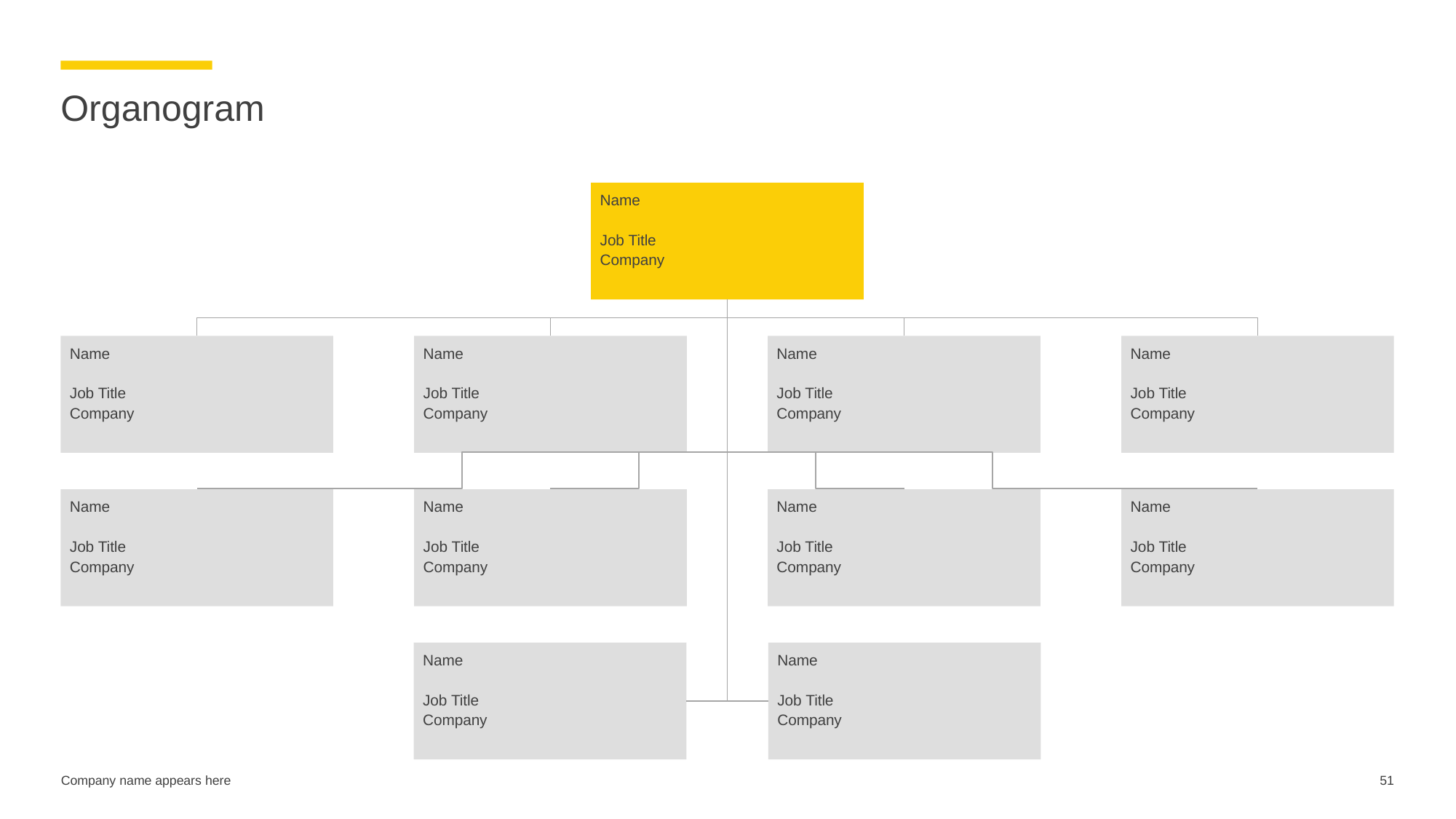

# Organogram
Name

Job Title
Company
Name

Job Title
Company
Name

Job Title
Company

Name

Job Title
Company

Name

Job Title
Company

Name

Job Title
Company
Name

Job Title
Company

Name

Job Title
Company
Name

Job Title
Company

Name

Job Title
Company
Name

Job Title
Company

51